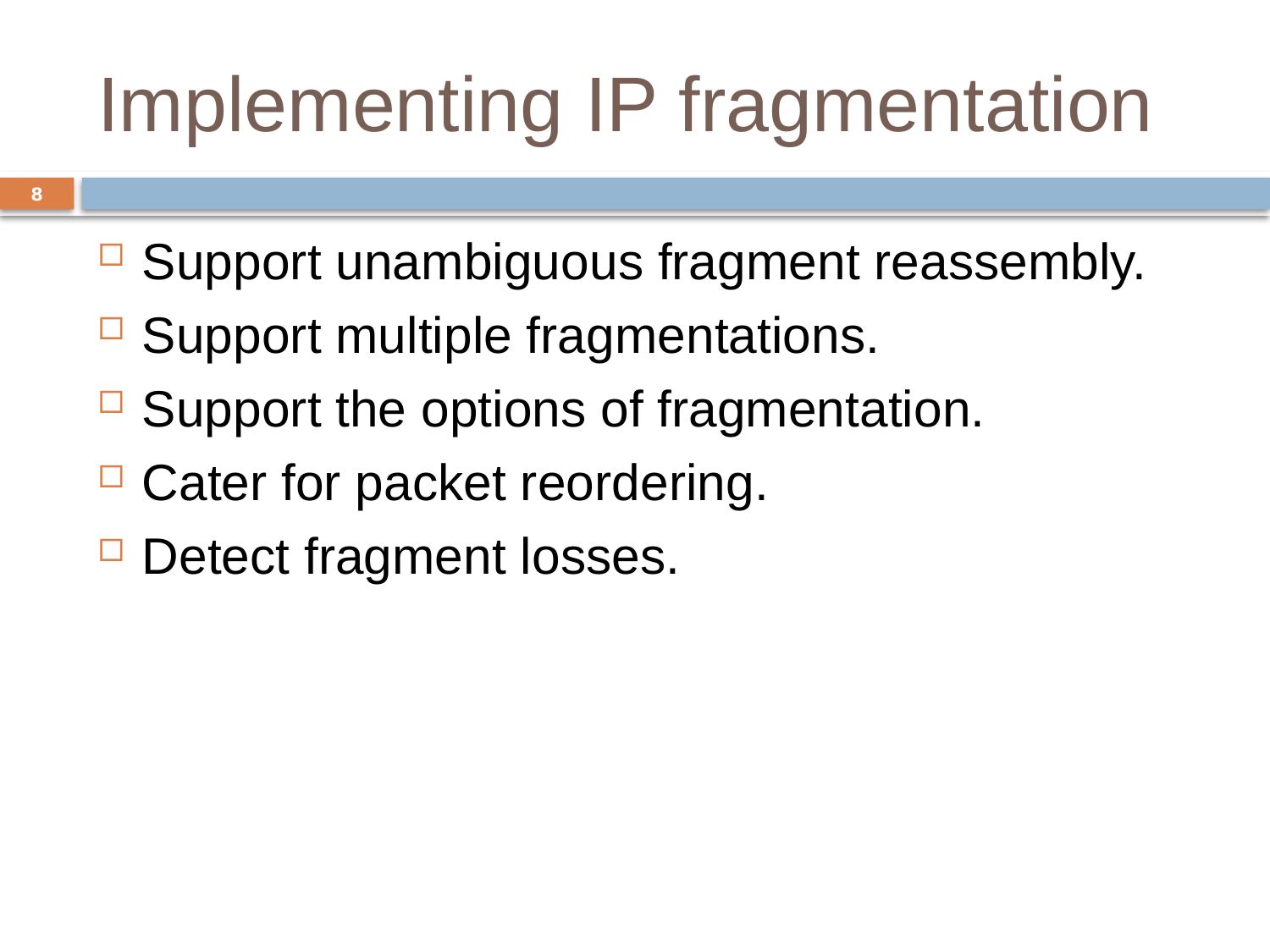

# Implementing IP fragmentation
8
Support unambiguous fragment reassembly.
Support multiple fragmentations.
Support the options of fragmentation.
Cater for packet reordering.
Detect fragment losses.